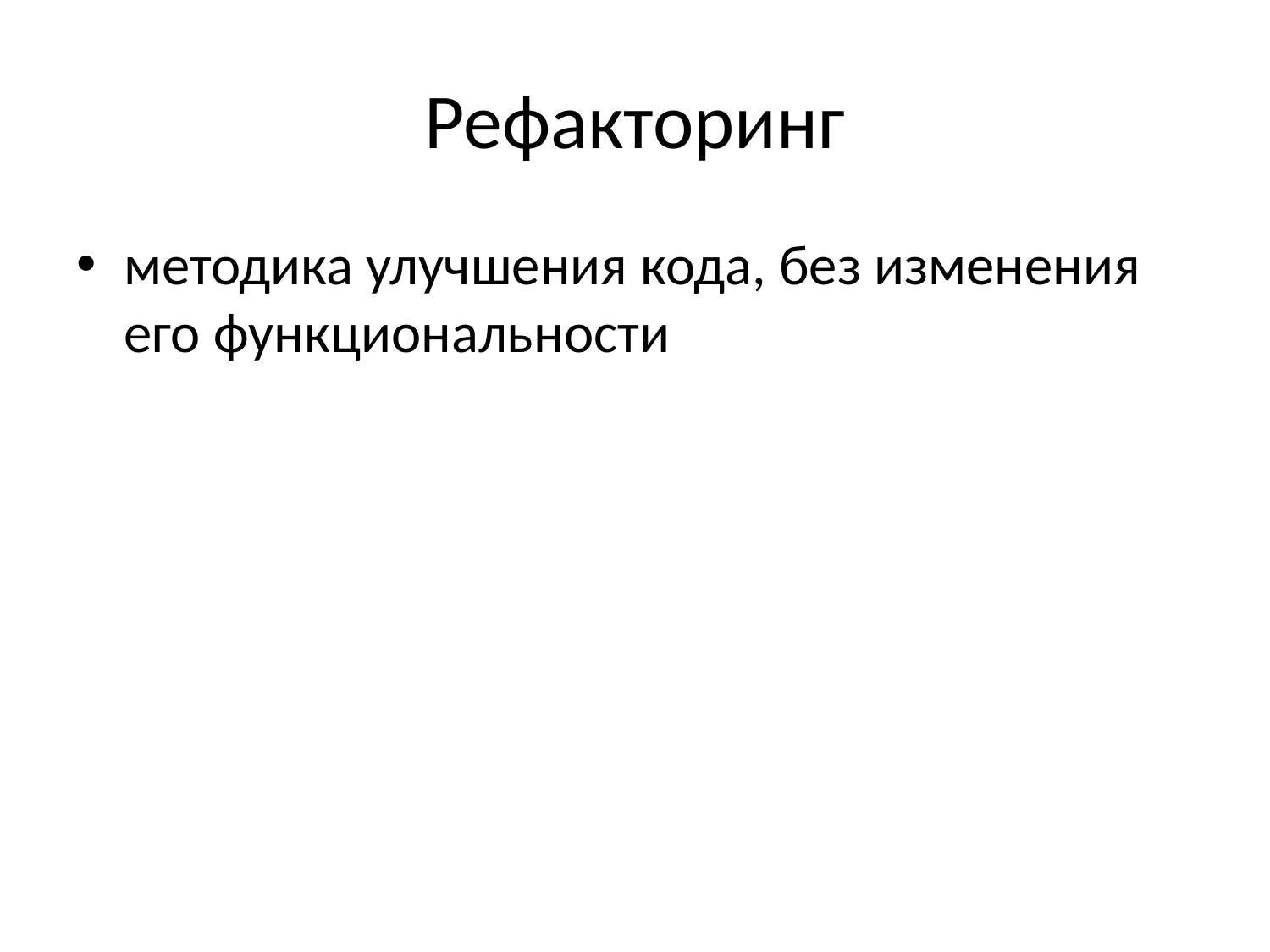

# Рефакторинг
методика улучшения кода, без изменения его функциональности